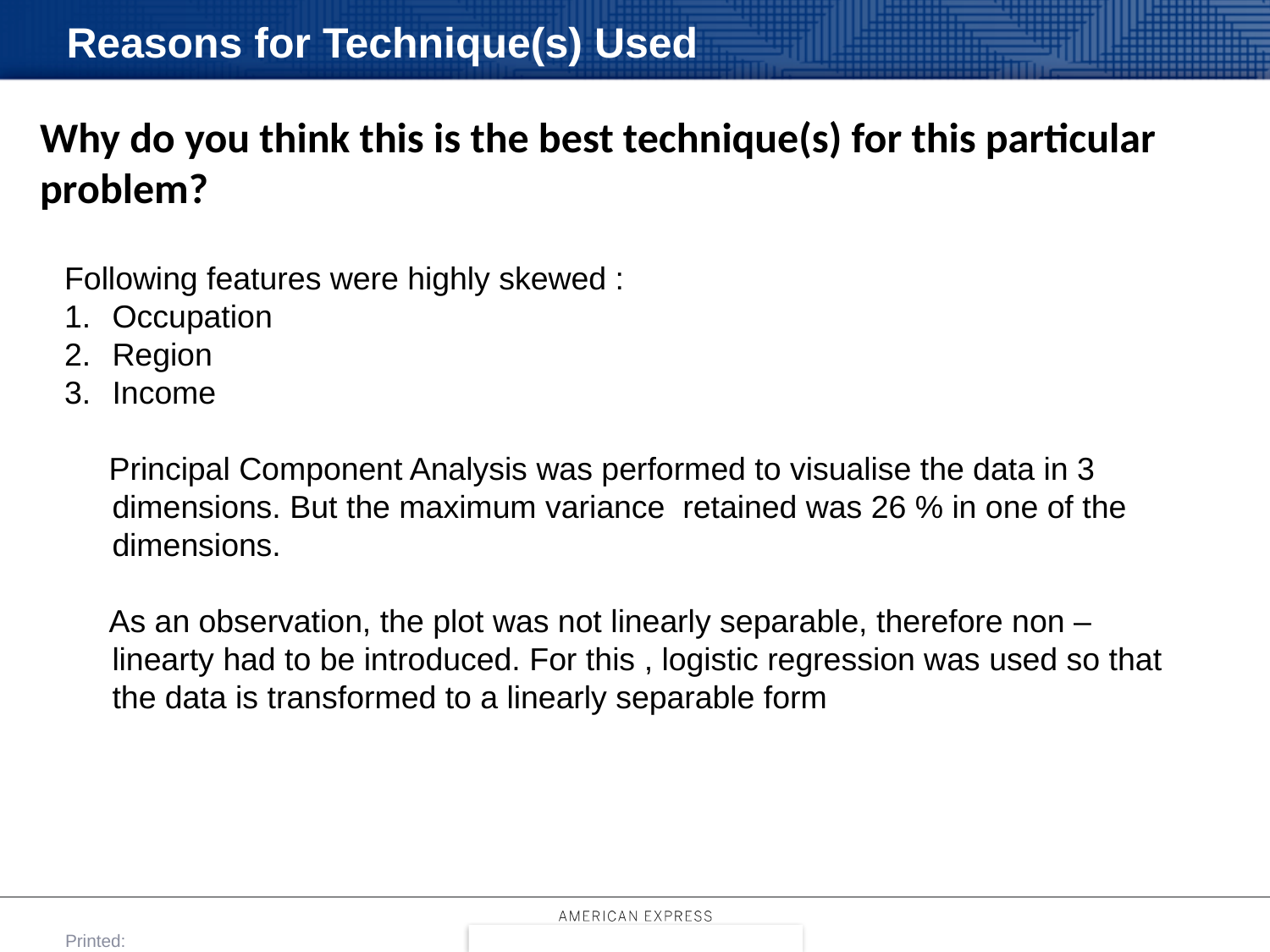

# Reasons for Technique(s) Used
Why do you think this is the best technique(s) for this particular problem?

Following features were highly skewed :
Occupation
Region
Income

     Principal Component Analysis was performed to visualise the data in 3  dimensions. But the maximum variance  retained was 26 % in one of the dimensions.

     As an observation, the plot was not linearly separable, therefore non – linearty had to be introduced. For this , logistic regression was used so that the data is transformed to a linearly separable form